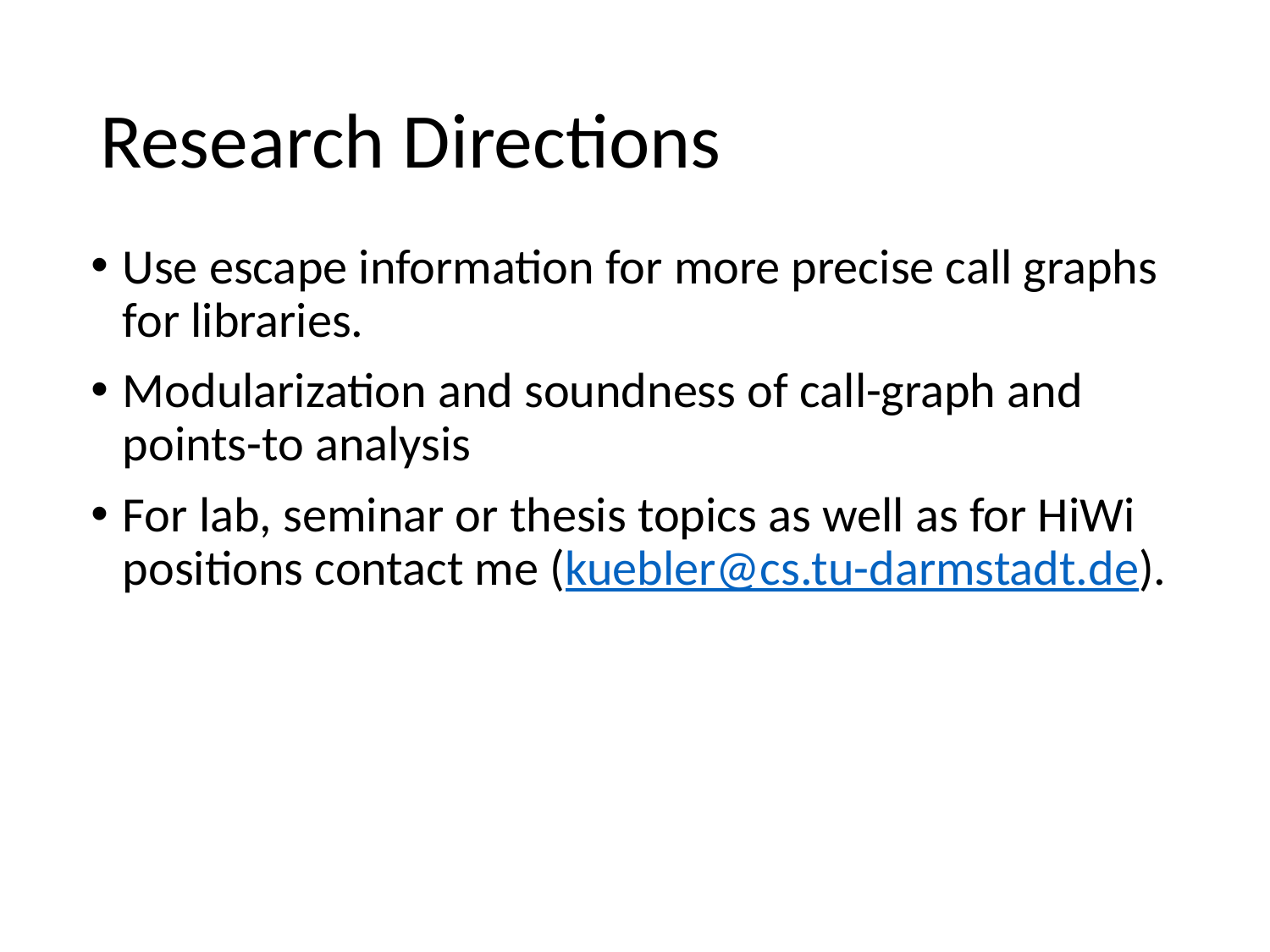

# Research Directions
Use escape information for more precise call graphs for libraries.
Modularization and soundness of call-graph and points-to analysis
For lab, seminar or thesis topics as well as for HiWi positions contact me (kuebler@cs.tu-darmstadt.de).